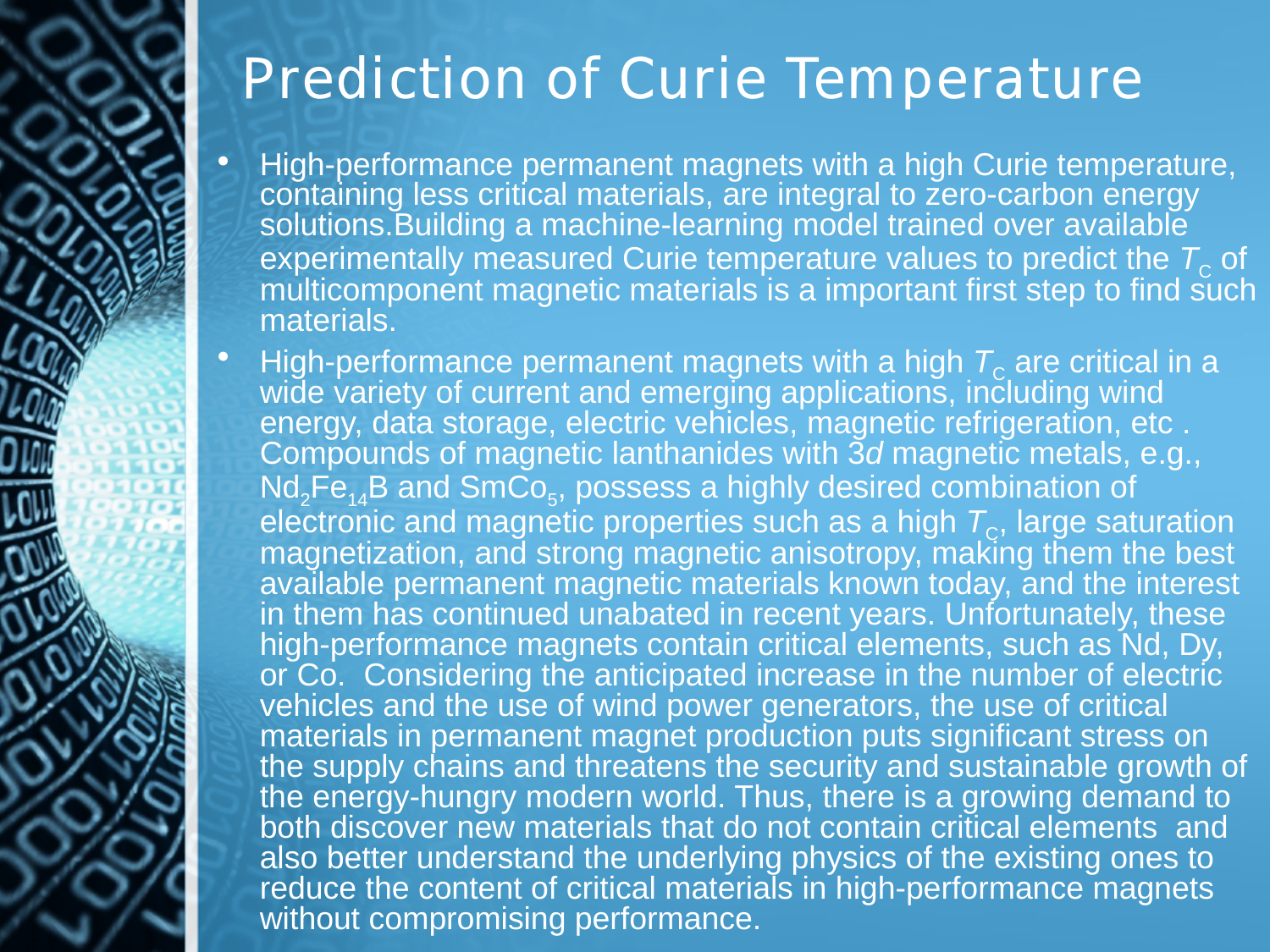

# Prediction of Curie Temperature
High-performance permanent magnets with a high Curie temperature, containing less critical materials, are integral to zero-carbon energy solutions.Building a machine-learning model trained over available experimentally measured Curie temperature values to predict the TC of multicomponent magnetic materials is a important first step to find such materials.
High-performance permanent magnets with a high TC are critical in a wide variety of current and emerging applications, including wind energy, data storage, electric vehicles, magnetic refrigeration, etc . Compounds of magnetic lanthanides with 3d magnetic metals, e.g., Nd2Fe14B and SmCo5, possess a highly desired combination of electronic and magnetic properties such as a high TC, large saturation magnetization, and strong magnetic anisotropy, making them the best available permanent magnetic materials known today, and the interest in them has continued unabated in recent years. Unfortunately, these high-performance magnets contain critical elements, such as Nd, Dy, or Co.  Considering the anticipated increase in the number of electric vehicles and the use of wind power generators, the use of critical materials in permanent magnet production puts significant stress on the supply chains and threatens the security and sustainable growth of the energy-hungry modern world. Thus, there is a growing demand to both discover new materials that do not contain critical elements  and also better understand the underlying physics of the existing ones to reduce the content of critical materials in high-performance magnets without compromising performance.